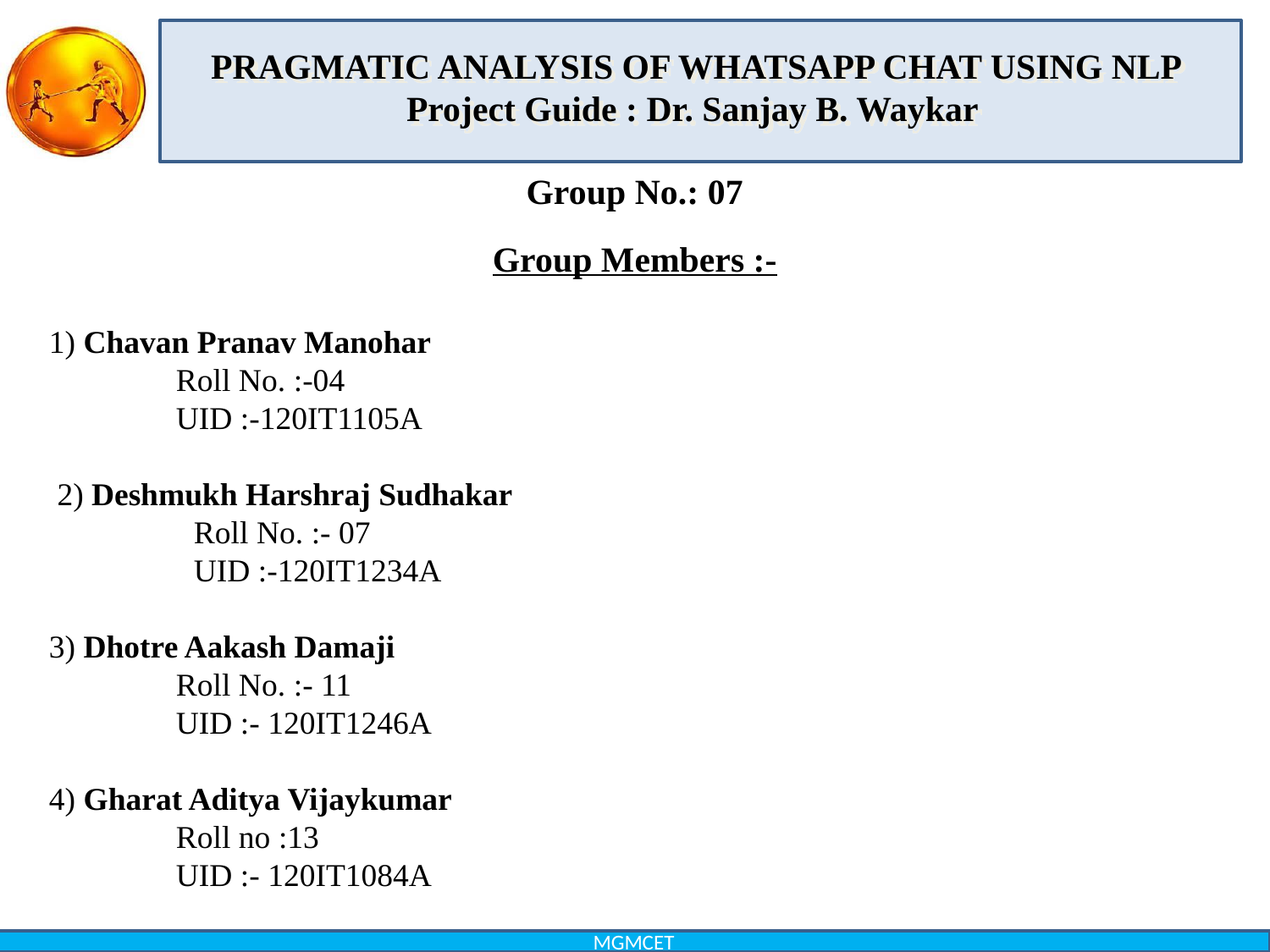

PRAGMATIC ANALYSIS OF WHATSAPP CHAT USING NLP
Project Guide : Dr. Sanjay B. Waykar
Group No.: 07

Group Members :-

1) Chavan Pranav Manohar
	Roll No. :-04
	UID :-120IT1105A

 2) Deshmukh Harshraj Sudhakar
                  Roll No. :- 07
                  UID :-120IT1234A

3) Dhotre Aakash Damaji
	Roll No. :- 11
	UID :- 120IT1246A

4) Gharat Aditya Vijaykumar
	Roll no :13
	UID :- 120IT1084A
1